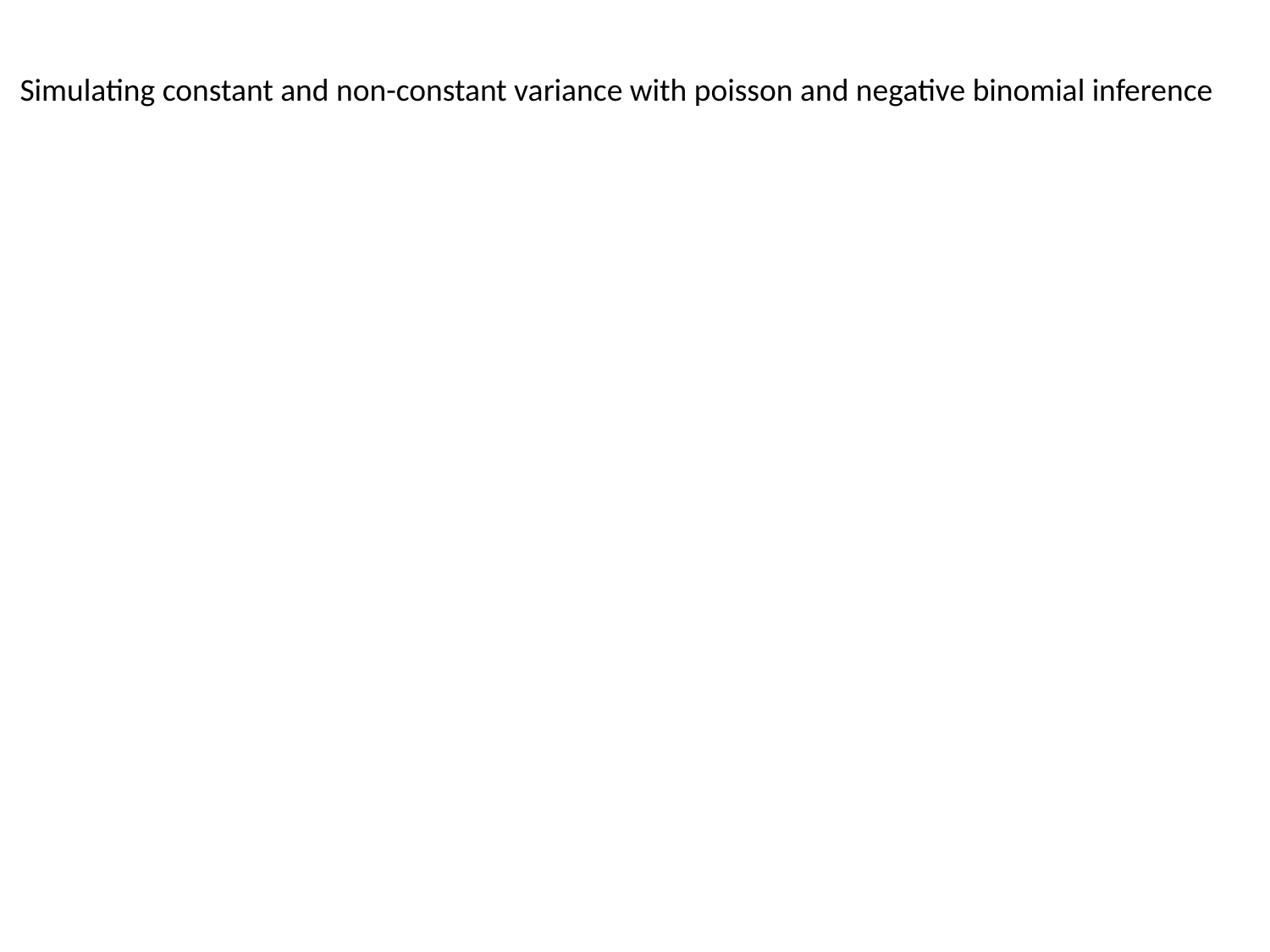

Simulating constant and non-constant variance with poisson and negative binomial inference